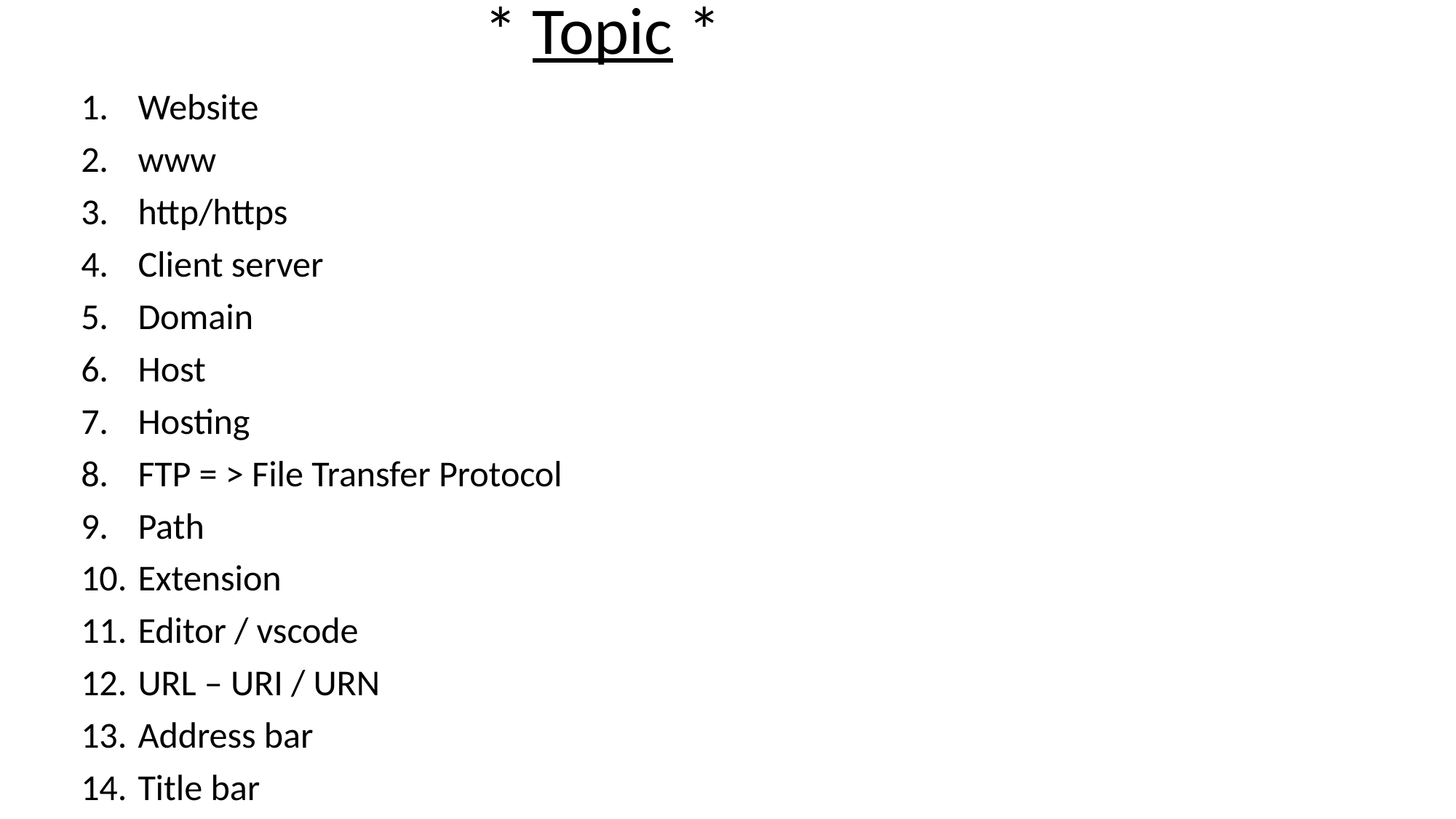

# * Topic *
Website
www
http/https
Client server
Domain
Host
Hosting
FTP = > File Transfer Protocol
Path
Extension
Editor / vscode
URL – URI / URN
Address bar
Title bar